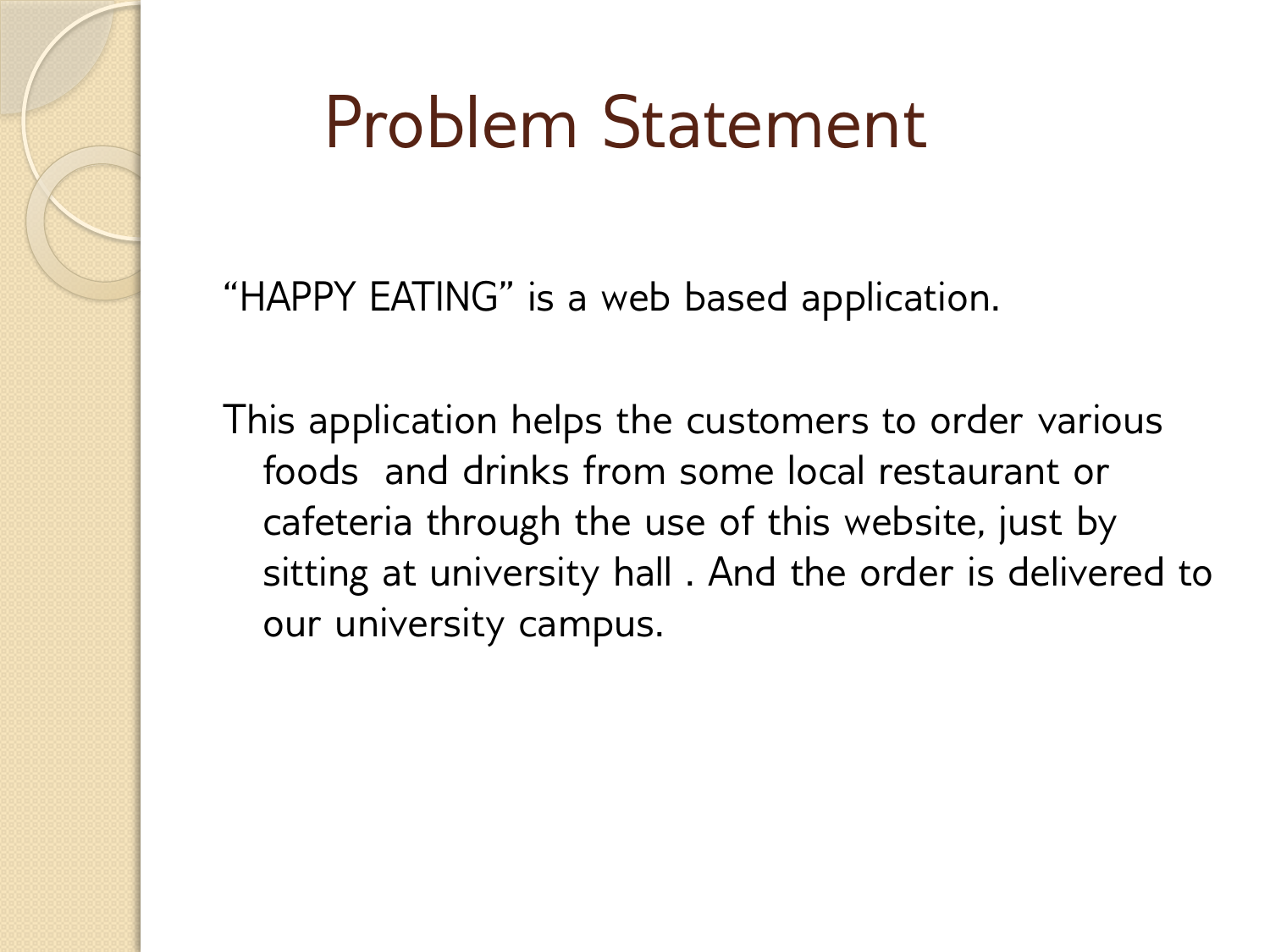

# Problem Statement

“HAPPY EATING” is a web based application.

This application helps the customers to order various foods  and drinks from some local restaurant or cafeteria through the use of this website, just by sitting at university hall . And the order is delivered to our university campus.